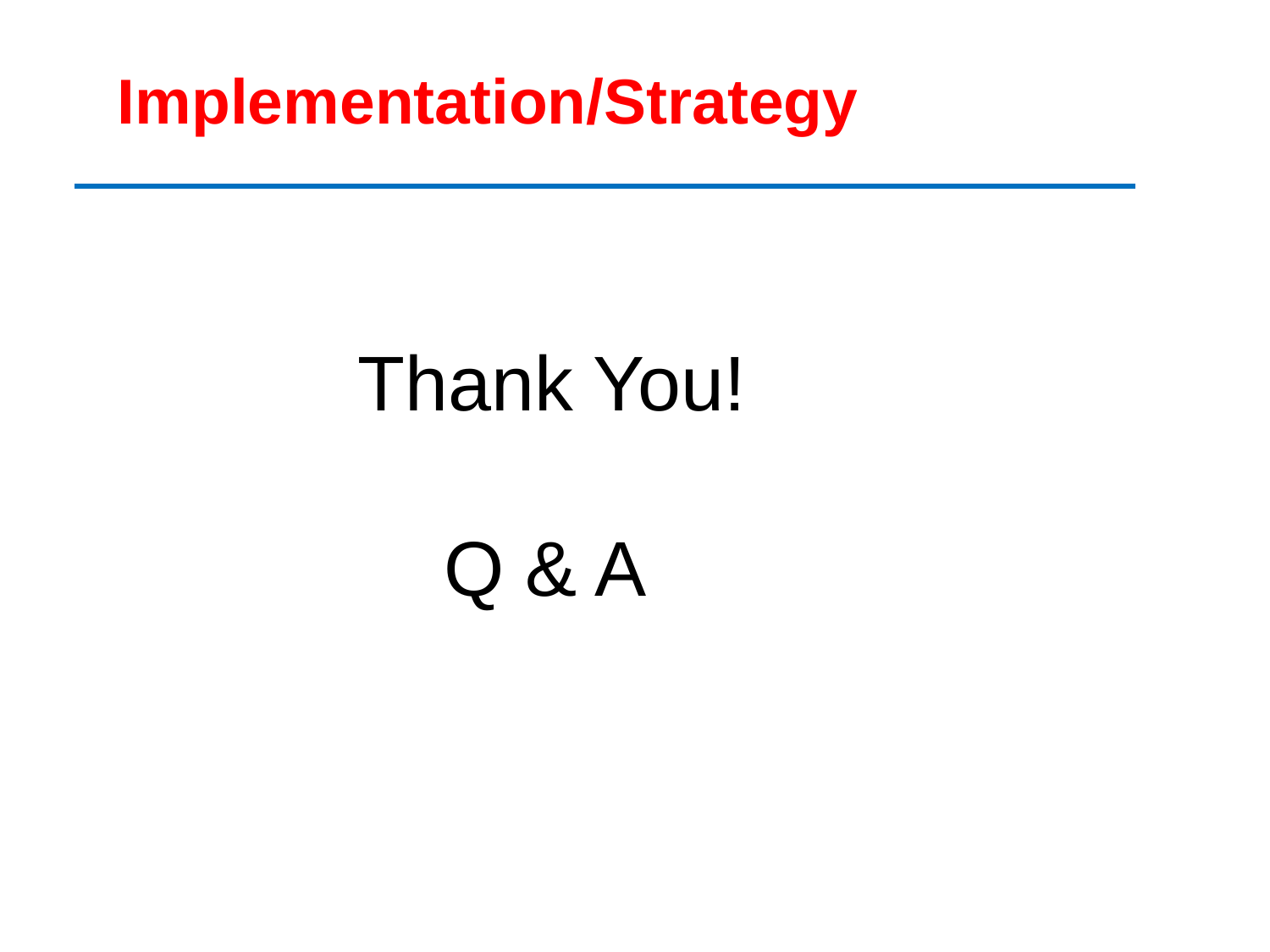

# Implementation/Strategy

Thank You!

    Q & A